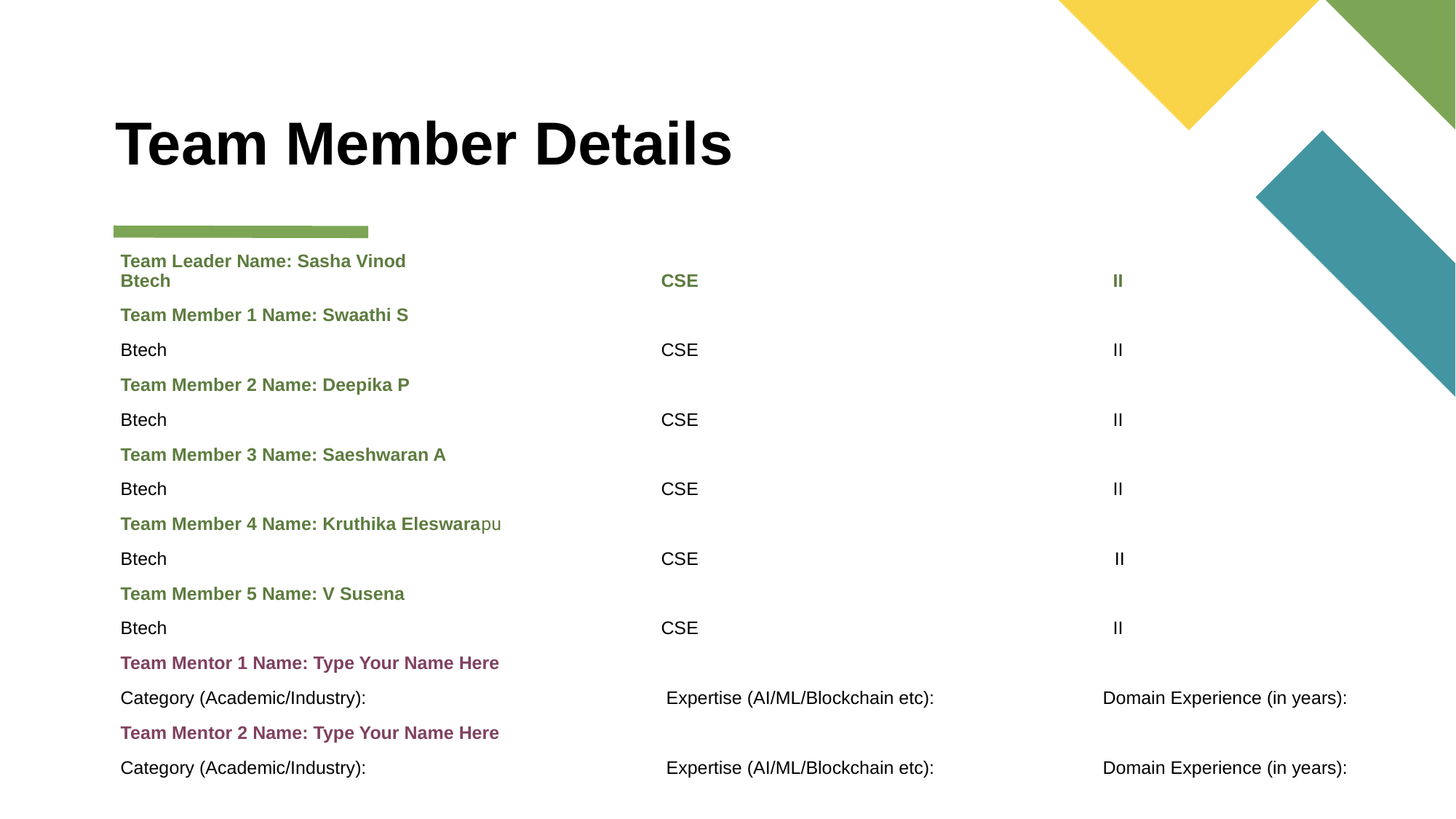

# Team Member Details
Team Leader Name: Sasha Vinod
Btech			                                          CSE		                                             II
Team Member 1 Name: Swaathi S
Btech			                                          CSE		                                             II
Team Member 2 Name: Deepika P
Btech			                                          CSE		                                             II
Team Member 3 Name: Saeshwaran A
Btech			                                          CSE		                                             II
Team Member 4 Name: Kruthika Eleswarapu
Btech			                                          CSE                                                                                  II
Team Member 5 Name: V Susena
Btech			                                          CSE		                                             II
Team Mentor 1 Name: Type Your Name Here
Category (Academic/Industry): 			Expertise (AI/ML/Blockchain etc): 		Domain Experience (in years):
Team Mentor 2 Name: Type Your Name Here
Category (Academic/Industry):		 	Expertise (AI/ML/Blockchain etc): 		Domain Experience (in years):